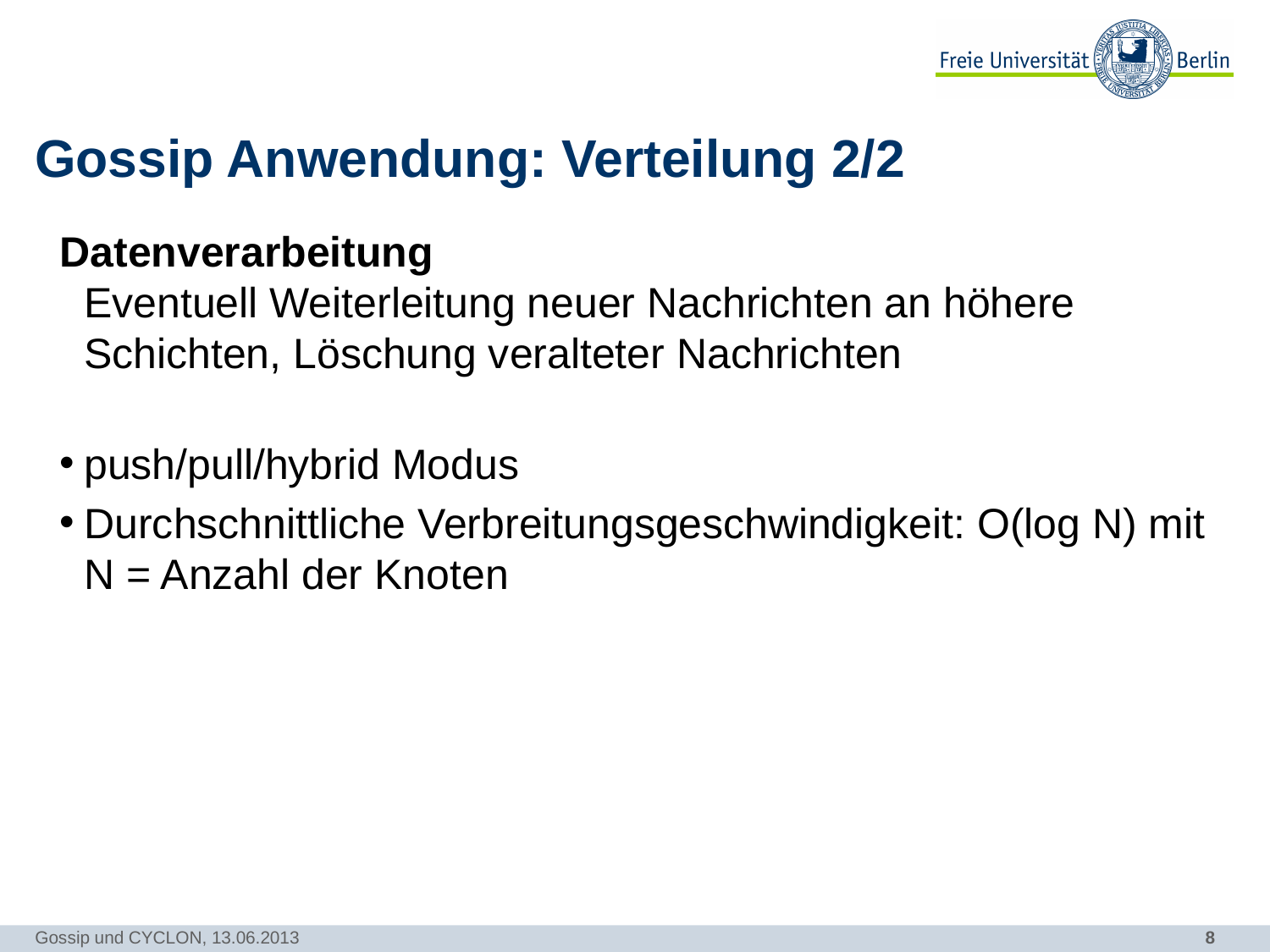

# Gossip Anwendung: Verteilung 2/2
Datenverarbeitung
Eventuell Weiterleitung neuer Nachrichten an höhere Schichten, Löschung veralteter Nachrichten
push/pull/hybrid Modus
Durchschnittliche Verbreitungsgeschwindigkeit: O(log N) mit N = Anzahl der Knoten

Gossip und CYCLON, 13.06.2013